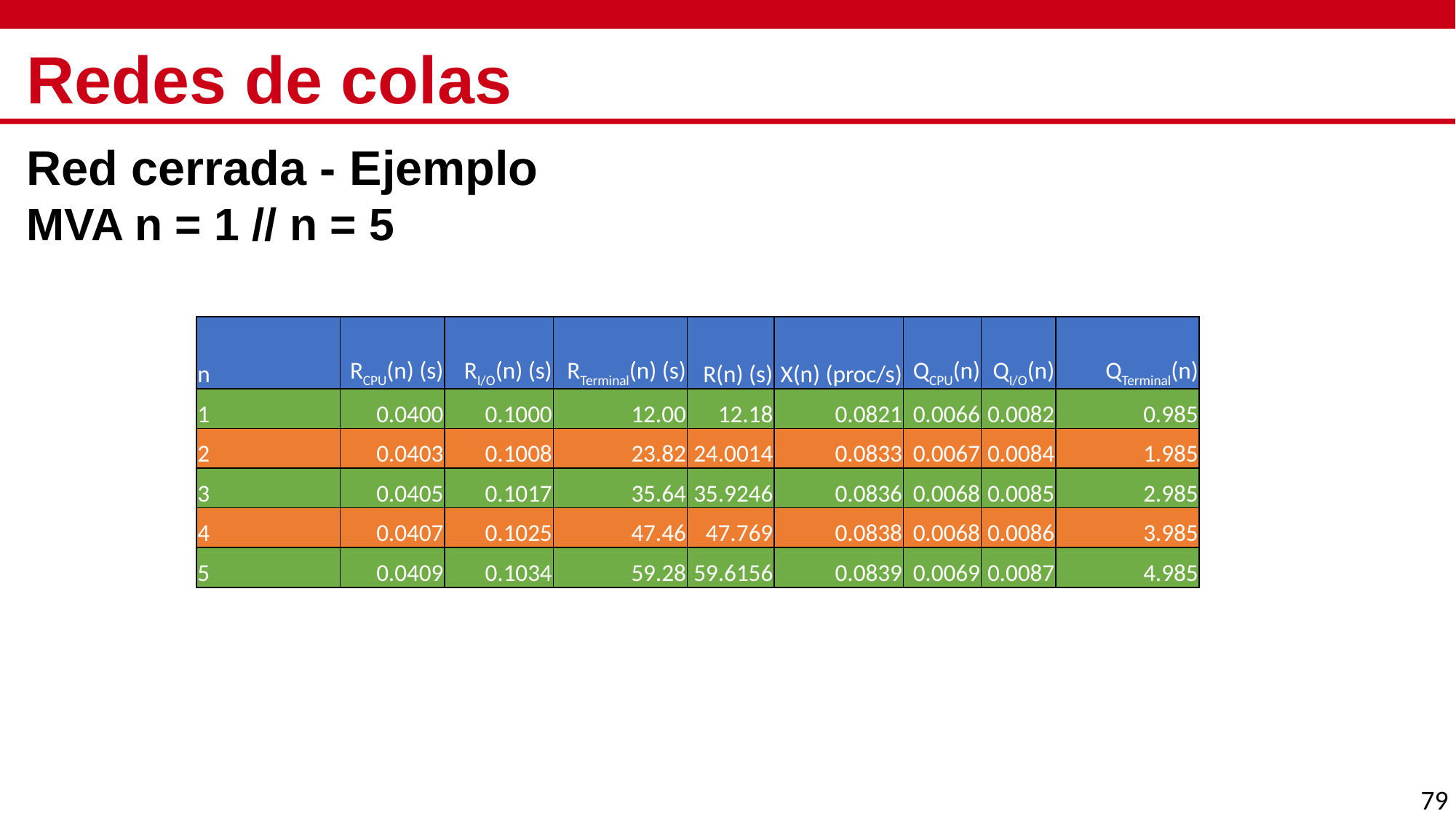

# Redes de colas
Red cerrada - Ejemplo
MVA n = 1 // n = 5
| n | RCPU(n) (s) | RI/O(n) (s) | RTerminal(n) (s) | R(n) (s) | X(n) (proc/s) | QCPU(n) | QI/O(n) | QTerminal(n) |
| --- | --- | --- | --- | --- | --- | --- | --- | --- |
| 1 | 0.0400 | 0.1000 | 12.00 | 12.18 | 0.0821 | 0.0066 | 0.0082 | 0.985 |
| 2 | 0.0403 | 0.1008 | 23.82 | 24.0014 | 0.0833 | 0.0067 | 0.0084 | 1.985 |
| 3 | 0.0405 | 0.1017 | 35.64 | 35.9246 | 0.0836 | 0.0068 | 0.0085 | 2.985 |
| 4 | 0.0407 | 0.1025 | 47.46 | 47.769 | 0.0838 | 0.0068 | 0.0086 | 3.985 |
| 5 | 0.0409 | 0.1034 | 59.28 | 59.6156 | 0.0839 | 0.0069 | 0.0087 | 4.985 |
79